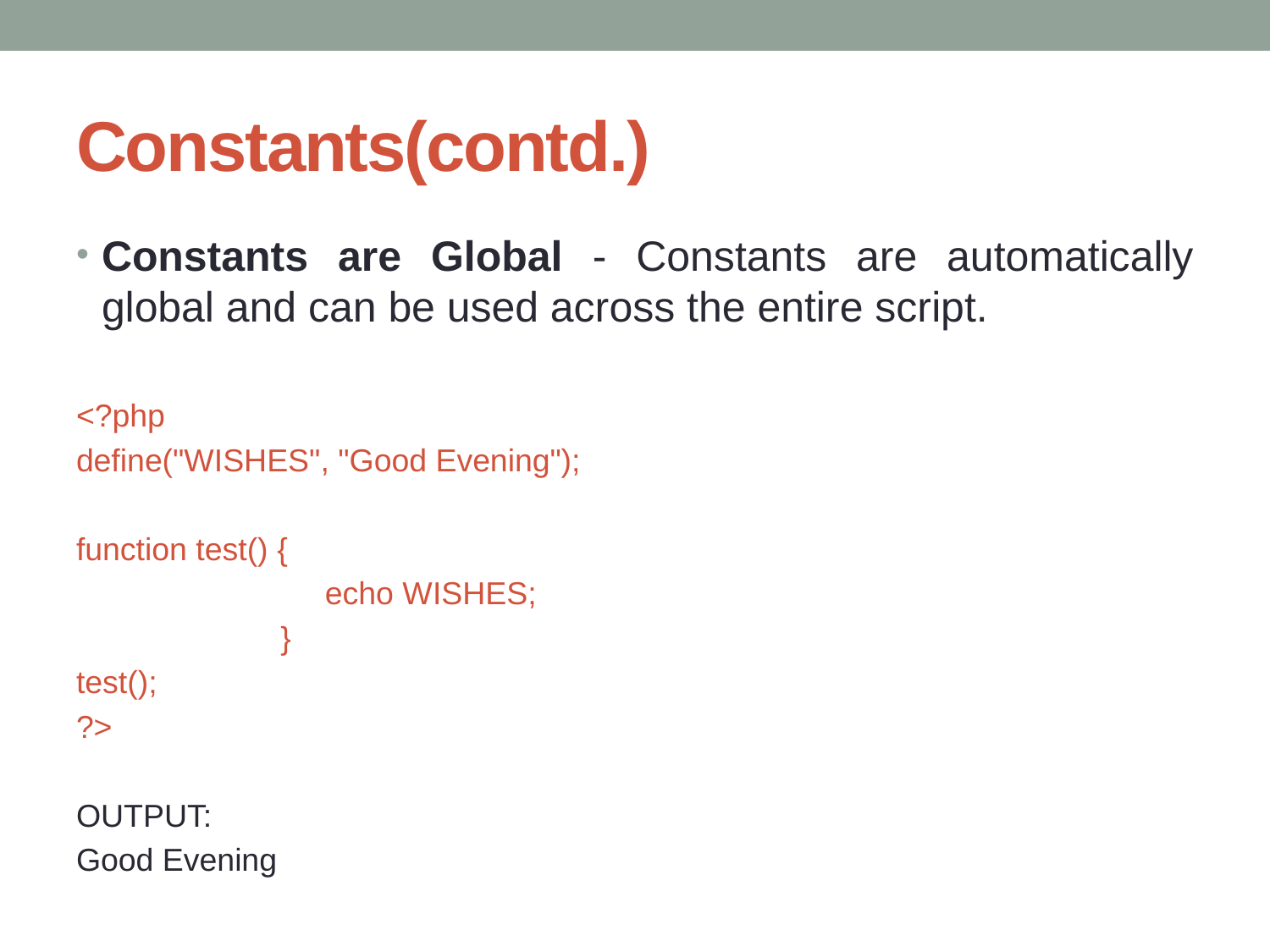

# Constants(contd.)
Constants are Global - Constants are automatically global and can be used across the entire script.

<?php
define("WISHES", "Good Evening");

function test() {
                            echo WISHES;
                       }
test();
?>

OUTPUT:
Good Evening